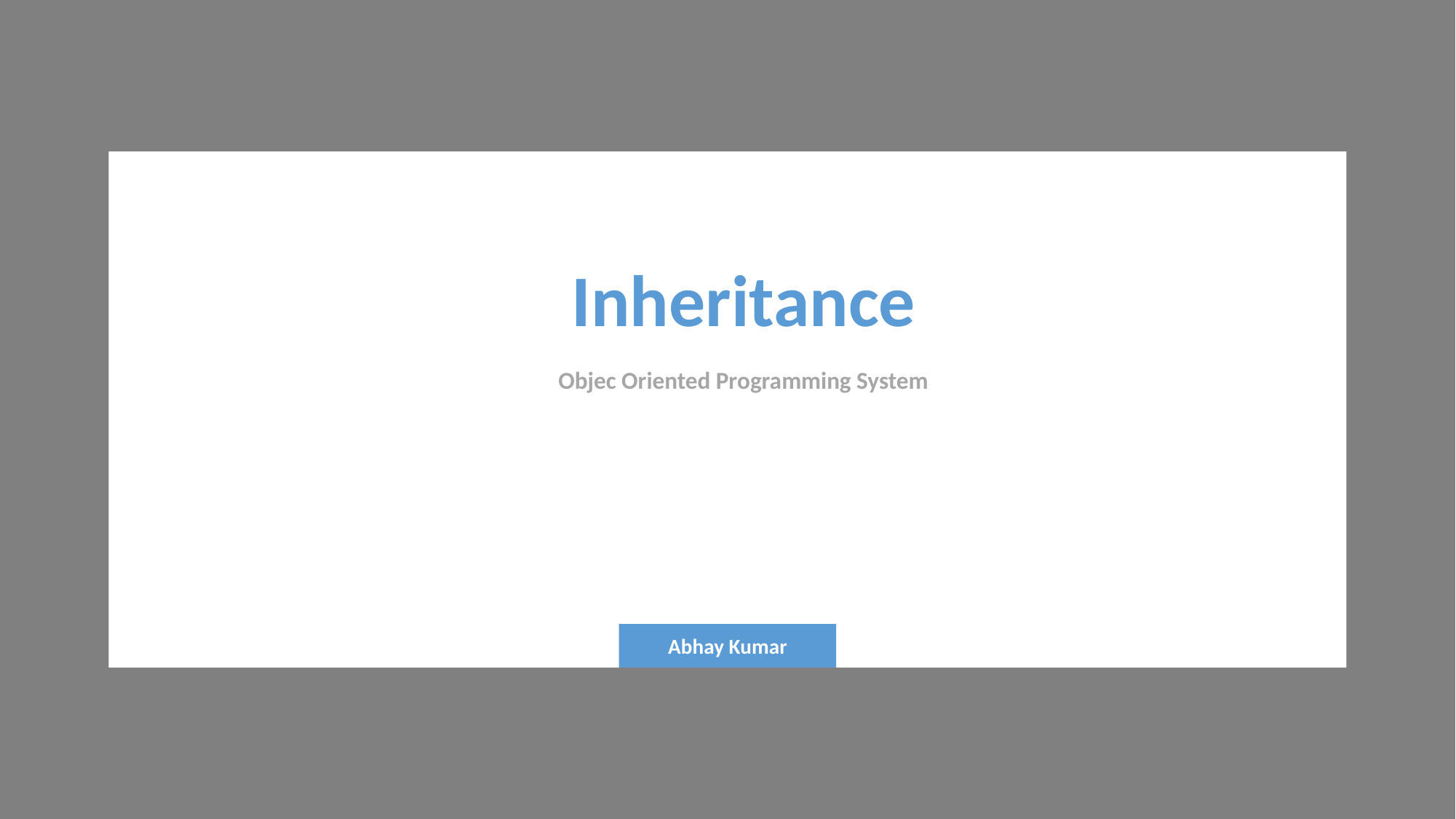

Inheritance
Objec Oriented Programming System
Abhay Kumar